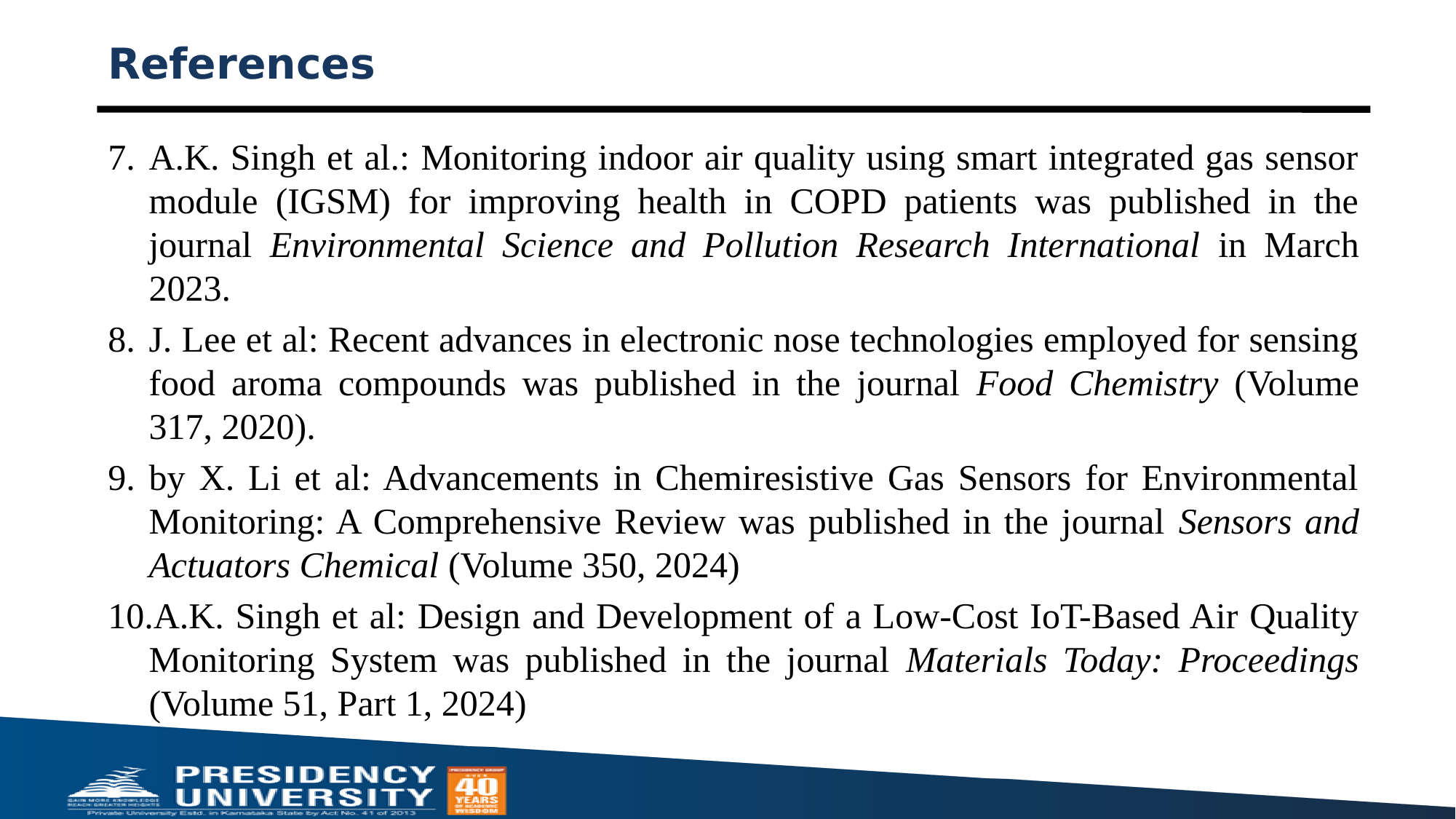

# References

A.K. Singh et al.: Monitoring indoor air quality using smart integrated gas sensor module (IGSM) for improving health in COPD patients was published in the journal Environmental Science and Pollution Research International in March 2023.
J. Lee et al: Recent advances in electronic nose technologies employed for sensing food aroma compounds was published in the journal Food Chemistry (Volume 317, 2020).
by X. Li et al: Advancements in Chemiresistive Gas Sensors for Environmental Monitoring: A Comprehensive Review was published in the journal Sensors and Actuators Chemical (Volume 350, 2024)
A.K. Singh et al: Design and Development of a Low-Cost IoT-Based Air Quality Monitoring System was published in the journal Materials Today: Proceedings (Volume 51, Part 1, 2024)